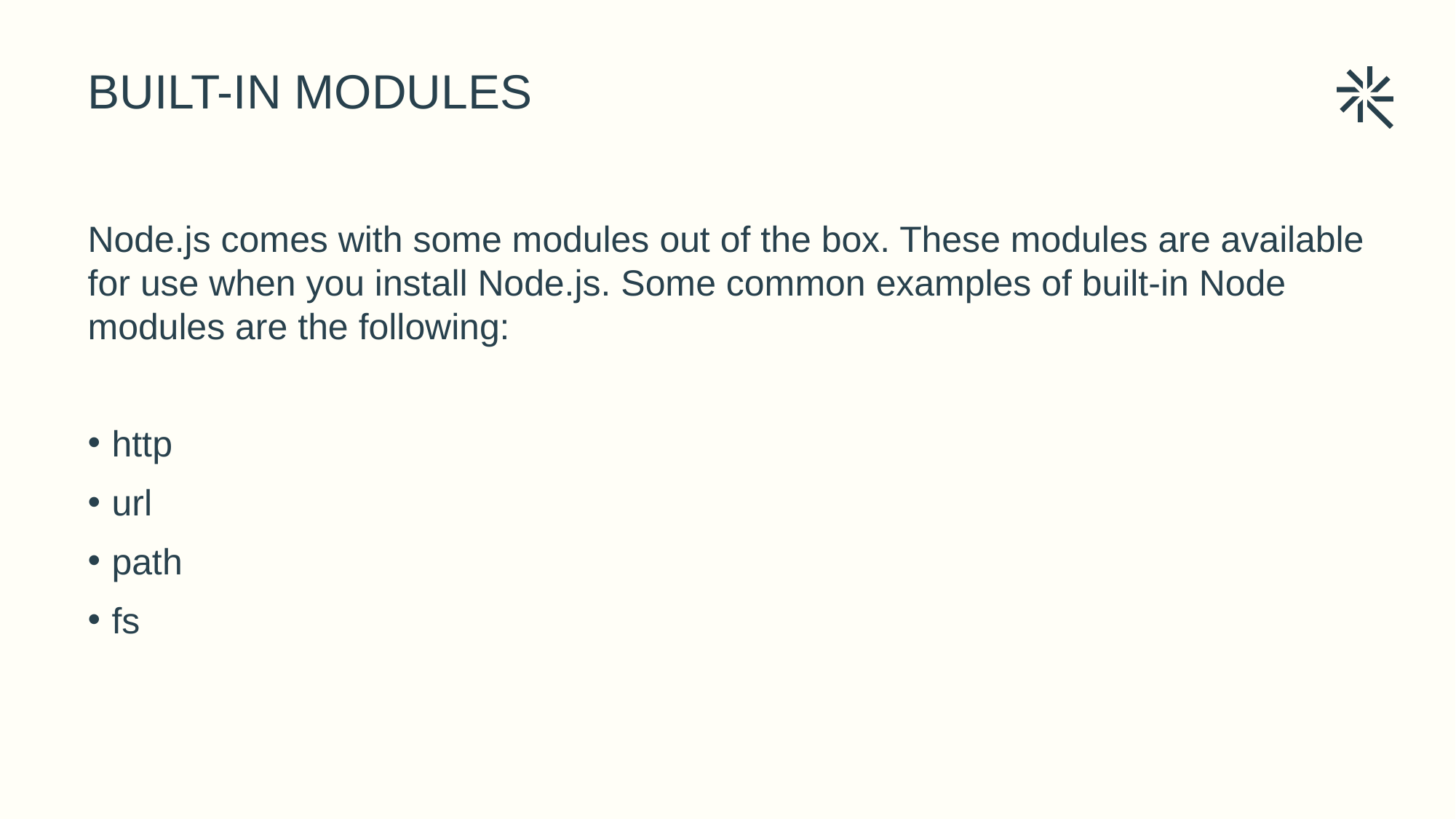

# BUILT-IN MODULES
Node.js comes with some modules out of the box. These modules are available for use when you install Node.js. Some common examples of built-in Node modules are the following:

http
url
path
fs